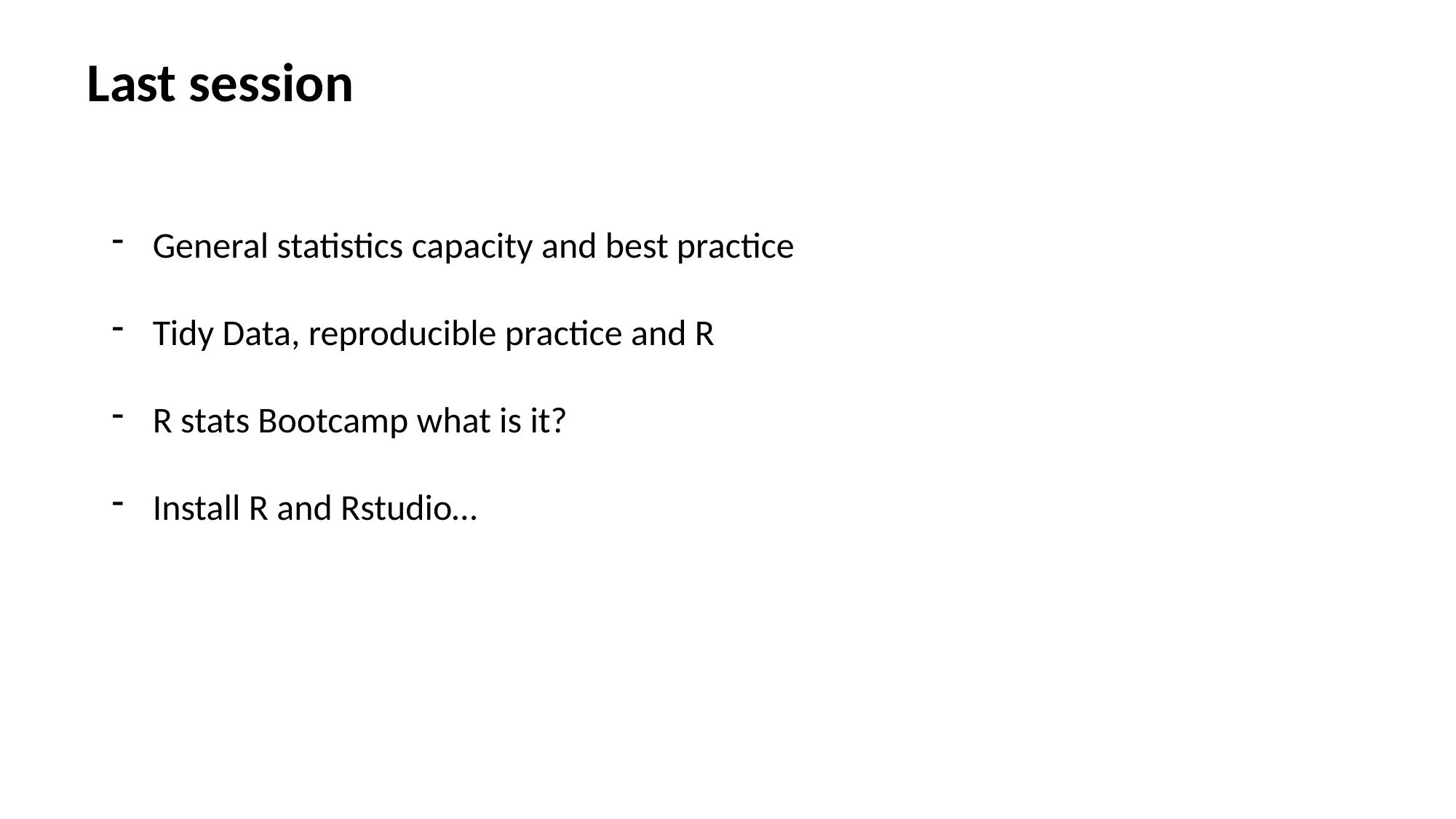

Last session
General statistics capacity and best practice

Tidy Data, reproducible practice and R

R stats Bootcamp what is it?

Install R and Rstudio…